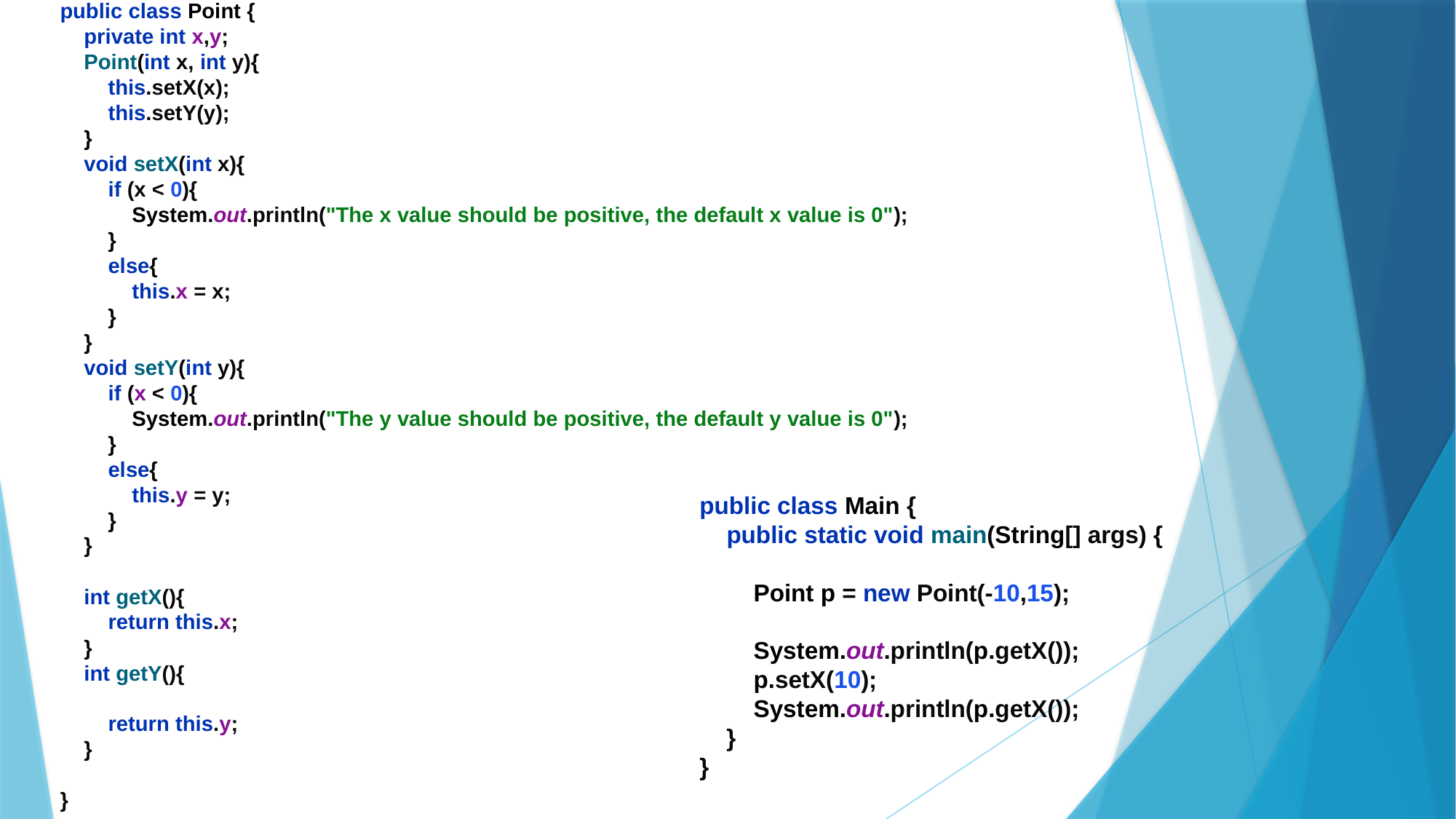

public class Point {
    private int x,y;
    Point(int x, int y){
        this.setX(x);
        this.setY(y);
    }
    void setX(int x){
        if (x < 0){
            System.out.println("The x value should be positive, the default x value is 0");
        }
        else{
            this.x = x;
        }
    }
    void setY(int y){
        if (x < 0){
            System.out.println("The y value should be positive, the default y value is 0");
        }
        else{
            this.y = y;
        }
    }
    int getX(){
        return this.x;
    }
    int getY(){
        return this.y;
    }
}
public class Main {
    public static void main(String[] args) {
        Point p = new Point(-10,15);
        System.out.println(p.getX());
        p.setX(10);
        System.out.println(p.getX());
    }
}